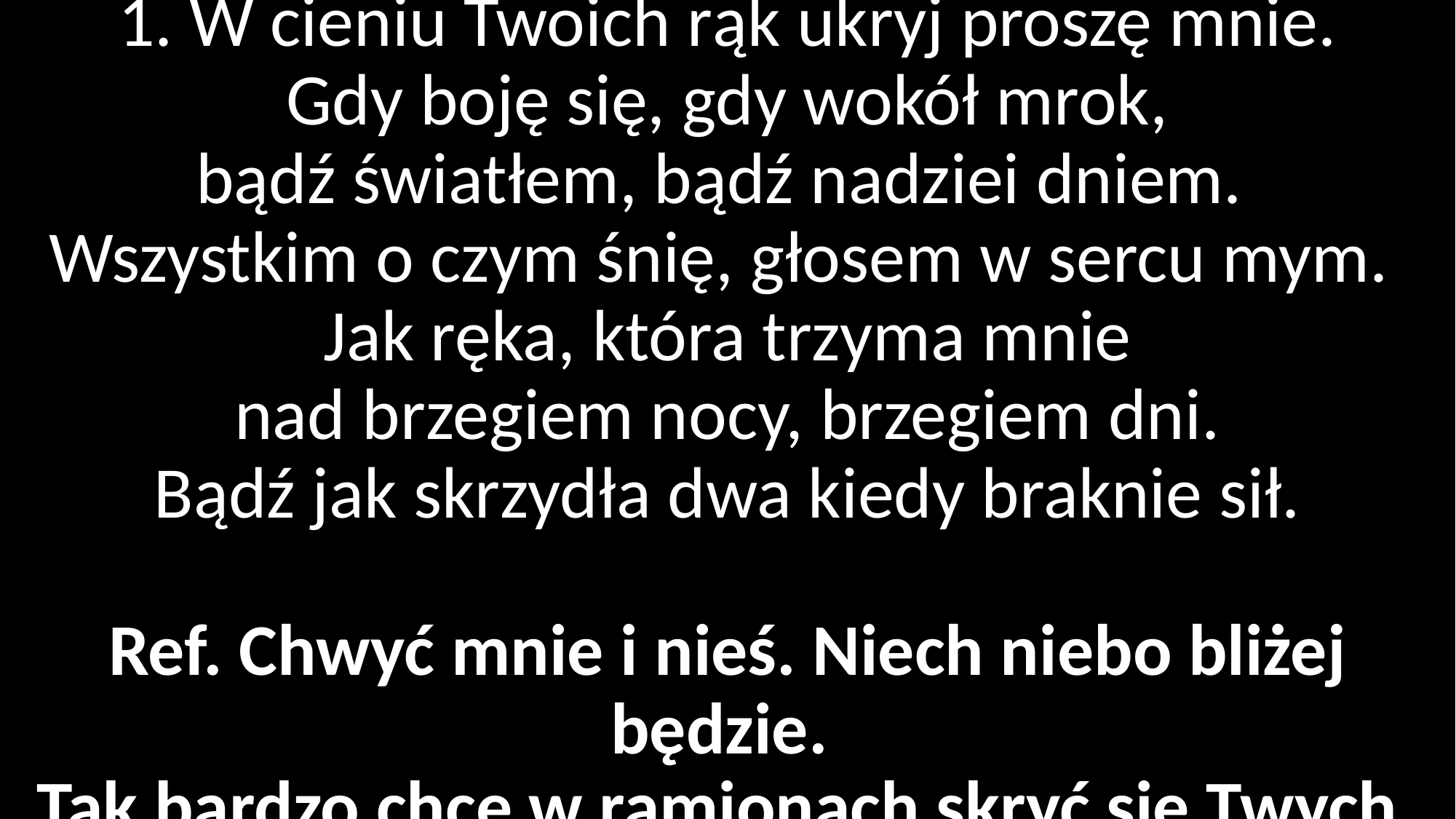

# 1. W cieniu Twoich rąk ukryj proszę mnie. Gdy boję się, gdy wokół mrok, bądź światłem, bądź nadziei dniem. Wszystkim o czym śnię, głosem w sercu mym. Jak ręka, która trzyma mnie nad brzegiem nocy, brzegiem dni. Bądź jak skrzydła dwa kiedy braknie sił. Ref. Chwyć mnie i nieś. Niech niebo bliżej będzie. Tak bardzo chcę w ramionach skryć się Twych.